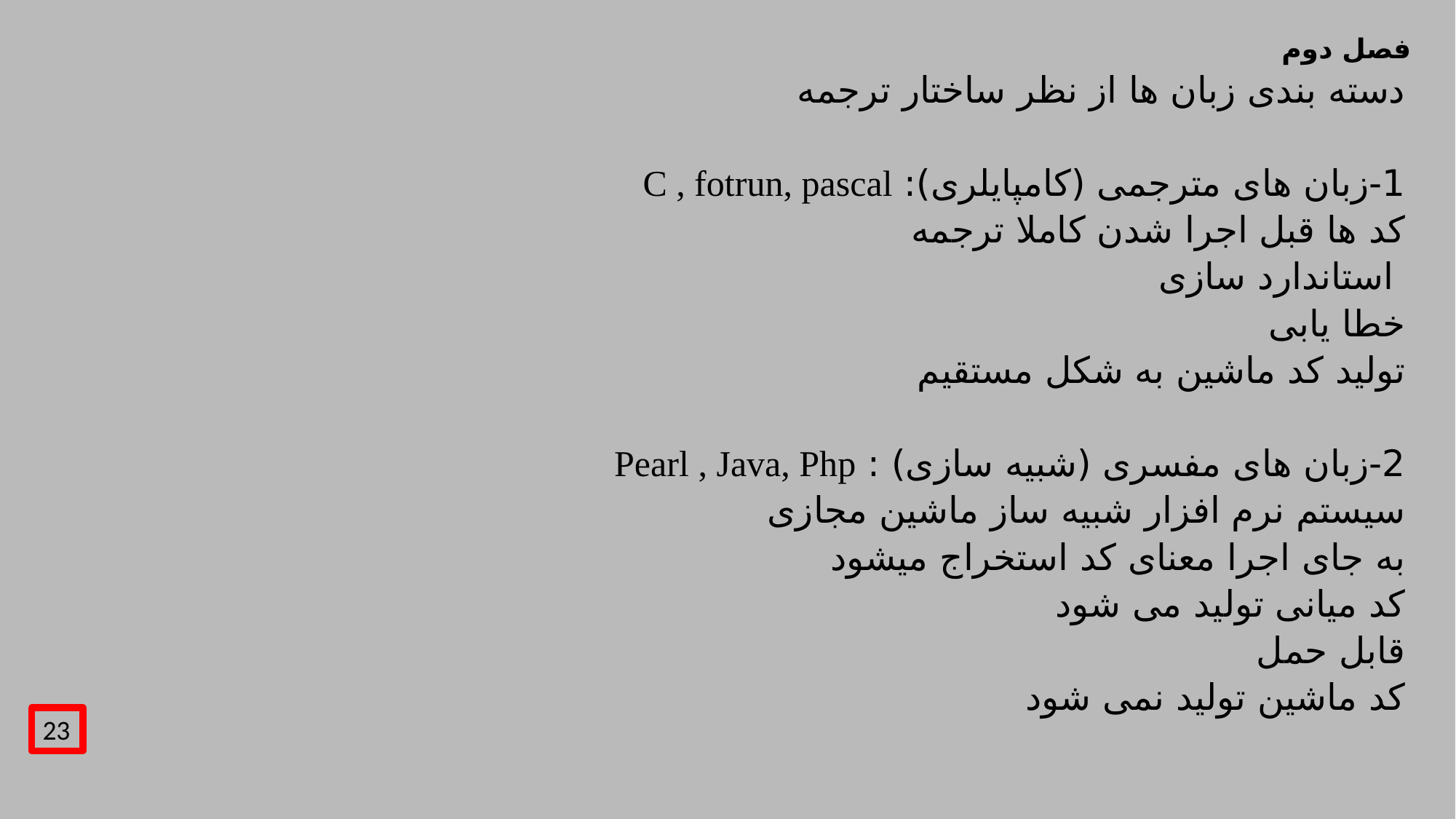

# فصل دوم
دسته بندی زبان ها از نظر ساختار ترجمه

1-زبان های مترجمی (کامپایلری): C , fotrun, pascal
کد ها قبل اجرا شدن کاملا ترجمه
 استاندارد سازی
خطا یابی
تولید کد ماشین به شکل مستقیم

2-زبان های مفسری (شبیه سازی) : Pearl , Java, Php
سیستم نرم افزار شبیه ساز ماشین مجازی
به جای اجرا معنای کد استخراج میشود
کد میانی تولید می شود
قابل حمل
کد ماشین تولید نمی شود

23